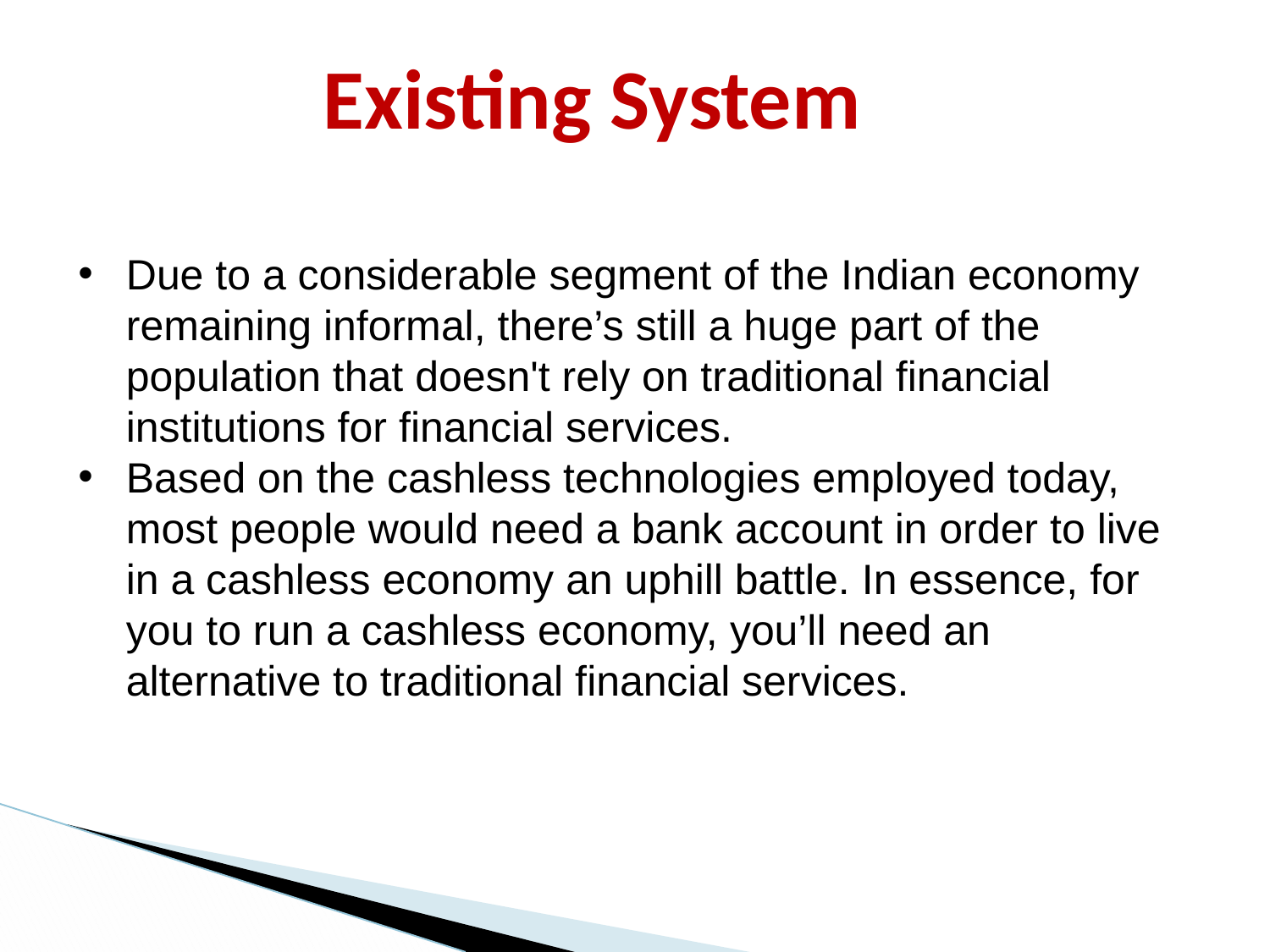

# Existing System
Due to a considerable segment of the Indian economy remaining informal, there’s still a huge part of the population that doesn't rely on traditional financial institutions for financial services.
Based on the cashless technologies employed today, most people would need a bank account in order to live in a cashless economy an uphill battle. In essence, for you to run a cashless economy, you’ll need an alternative to traditional financial services.